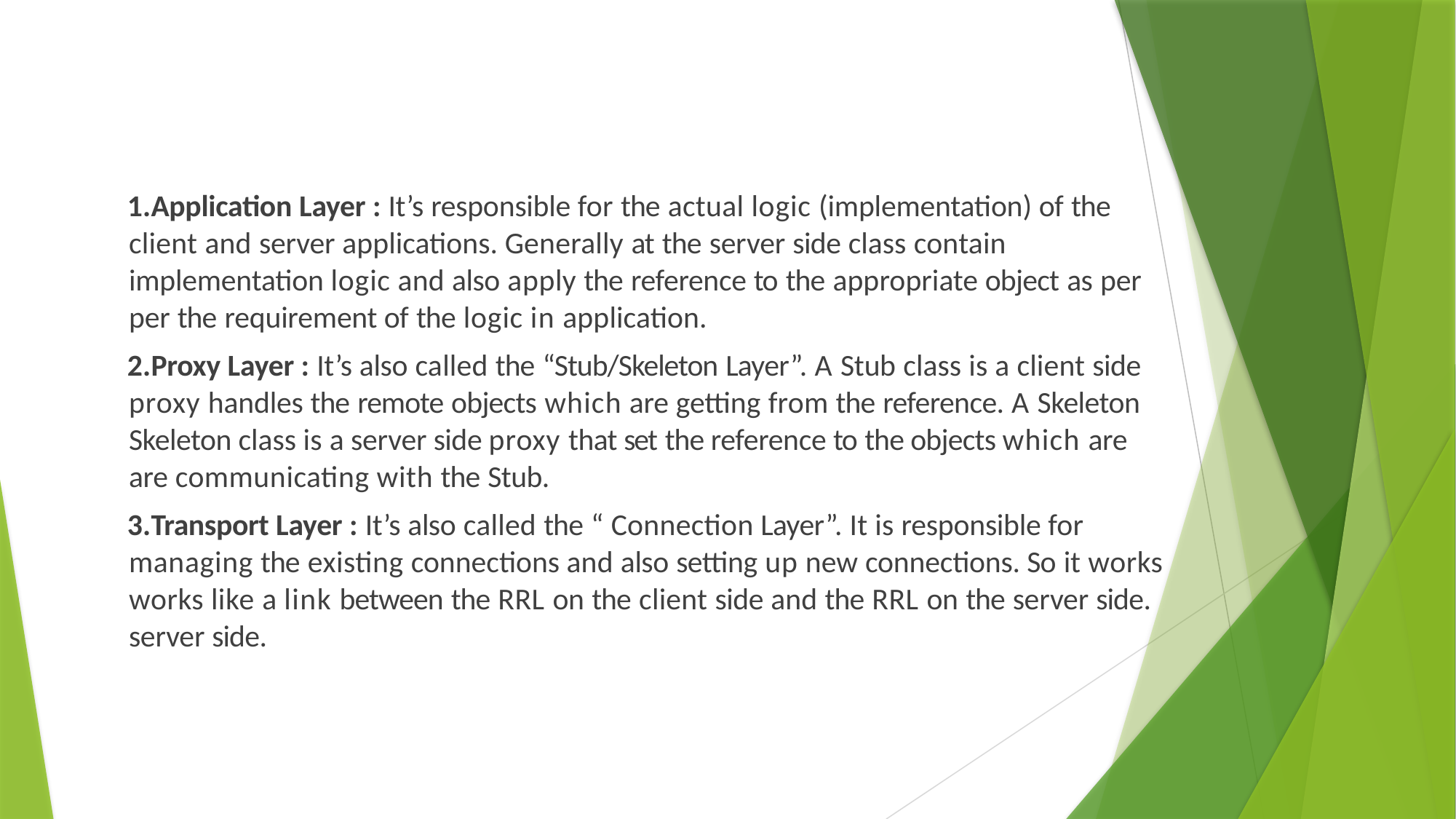

Application Layer : It’s responsible for the actual logic (implementation) of the  client and server applications. Generally at the server side class contain  implementation logic and also apply the reference to the appropriate object as per  per the requirement of the logic in application.
Proxy Layer : It’s also called the “Stub/Skeleton Layer”. A Stub class is a client side  proxy handles the remote objects which are getting from the reference. A Skeleton  Skeleton class is a server side proxy that set the reference to the objects which are  are communicating with the Stub.
Transport Layer : It’s also called the “ Connection Layer”. It is responsible for  managing the existing connections and also setting up new connections. So it works  works like a link between the RRL on the client side and the RRL on the server side.  server side.